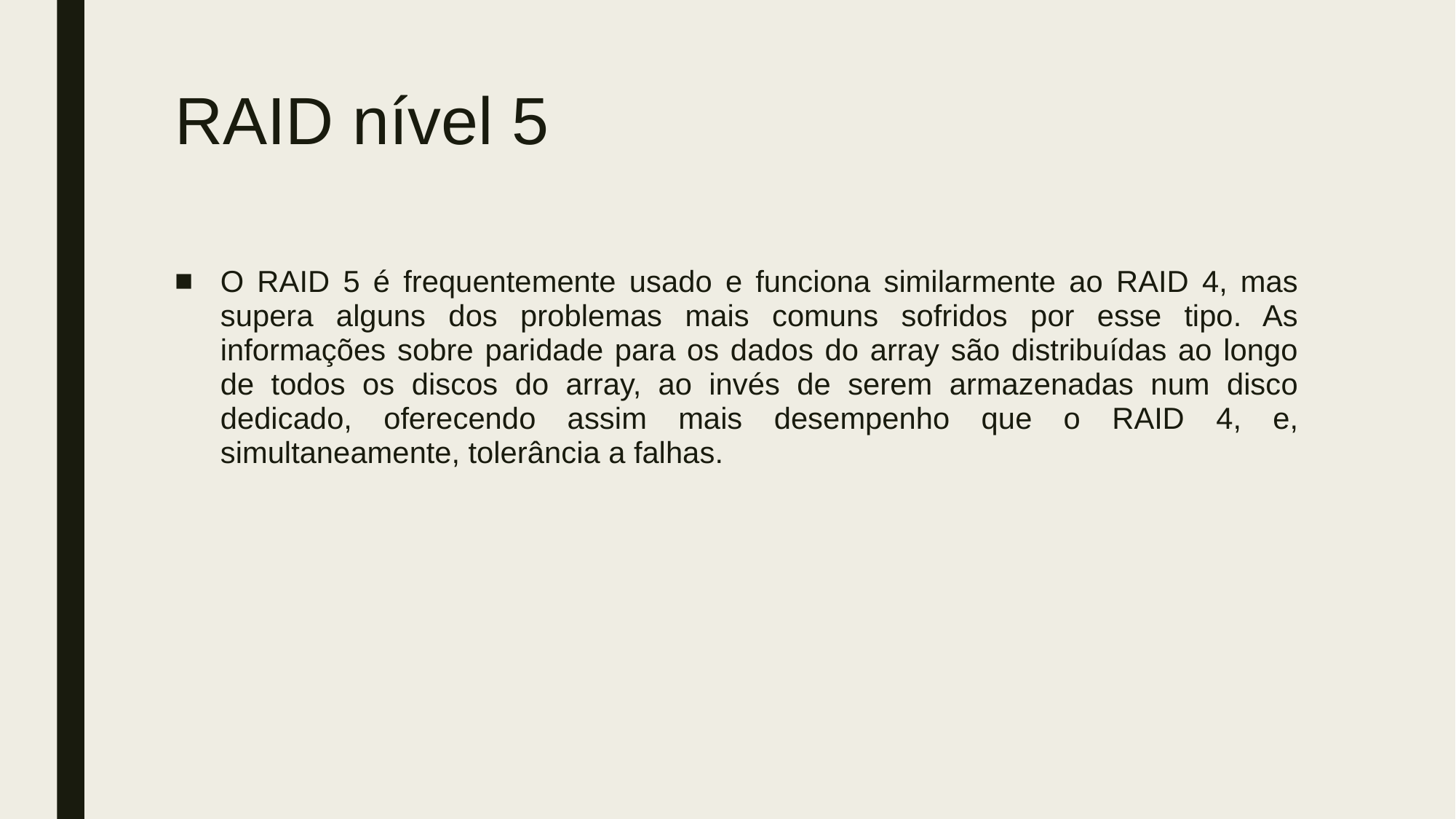

# RAID nível 5
O RAID 5 é frequentemente usado e funciona similarmente ao RAID 4, mas supera alguns dos problemas mais comuns sofridos por esse tipo. As informações sobre paridade para os dados do array são distribuídas ao longo de todos os discos do array, ao invés de serem armazenadas num disco dedicado, oferecendo assim mais desempenho que o RAID 4, e, simultaneamente, tolerância a falhas.